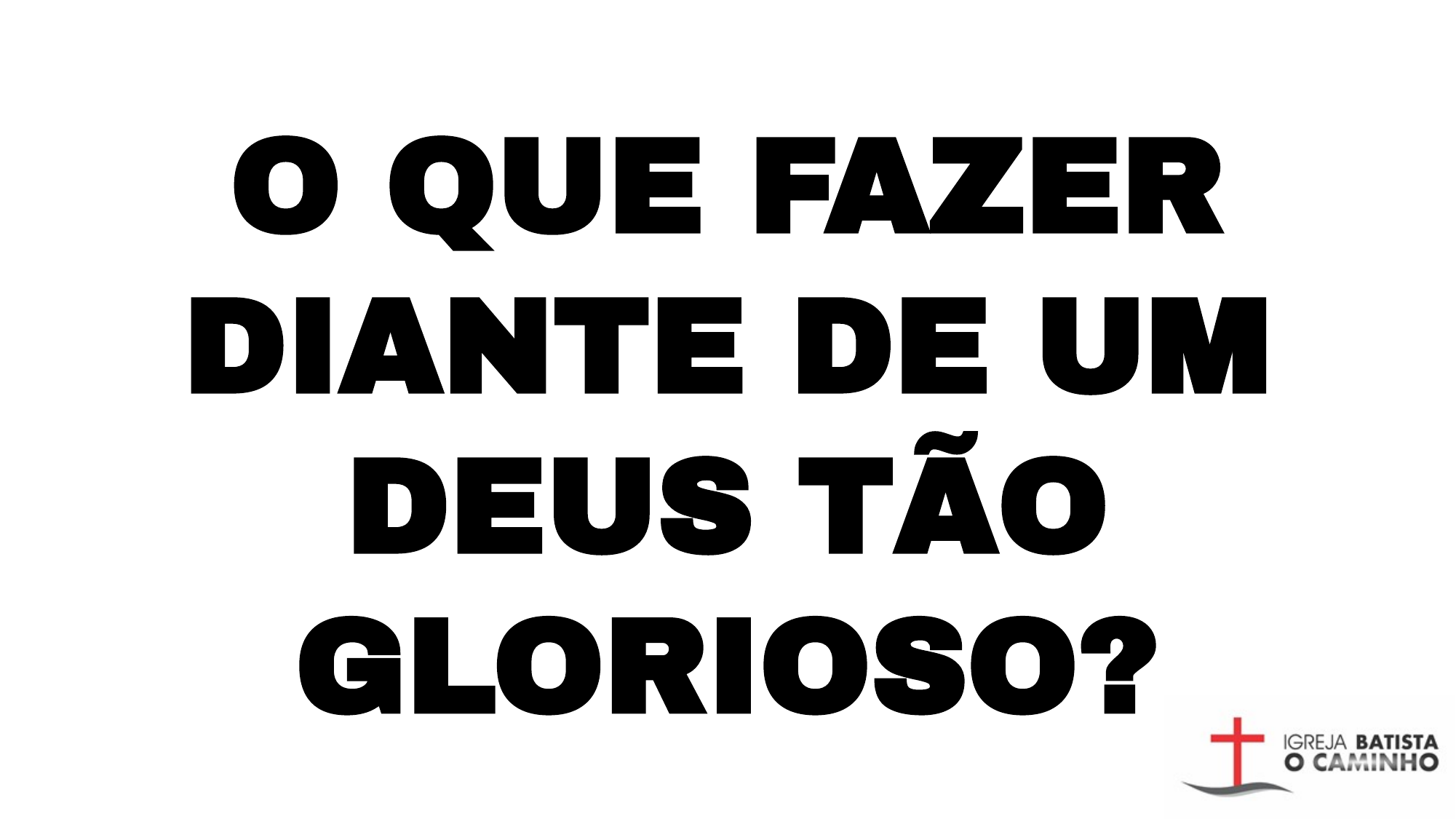

# O QUE FAZER DIANTE DE UM DEUS TÃO GLORIOSO?